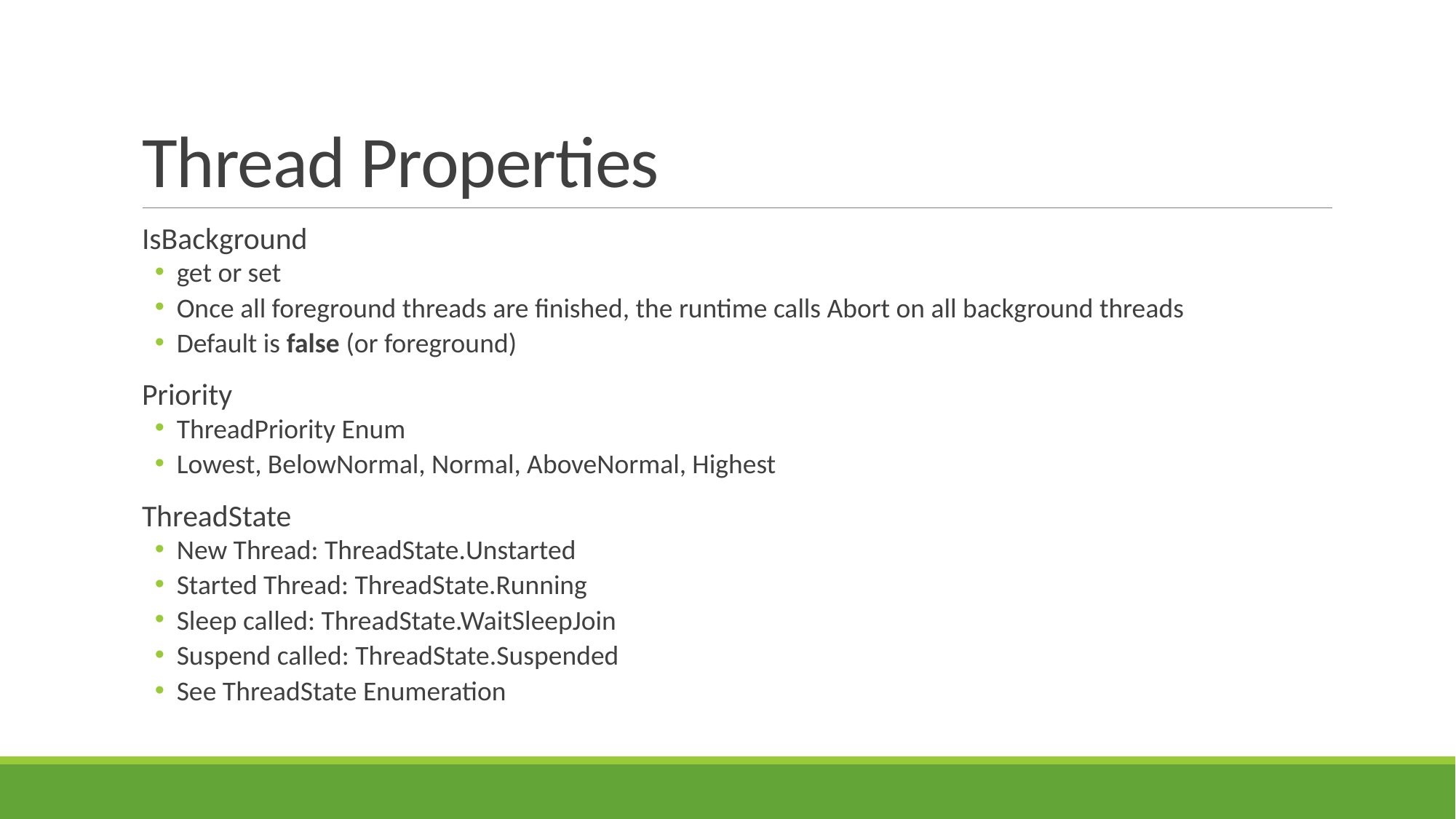

# Thread Properties
IsBackground
get or set
Once all foreground threads are finished, the runtime calls Abort on all background threads
Default is false (or foreground)
Priority
ThreadPriority Enum
Lowest, BelowNormal, Normal, AboveNormal, Highest
ThreadState
New Thread: ThreadState.Unstarted
Started Thread: ThreadState.Running
Sleep called: ThreadState.WaitSleepJoin
Suspend called: ThreadState.Suspended
See ThreadState Enumeration